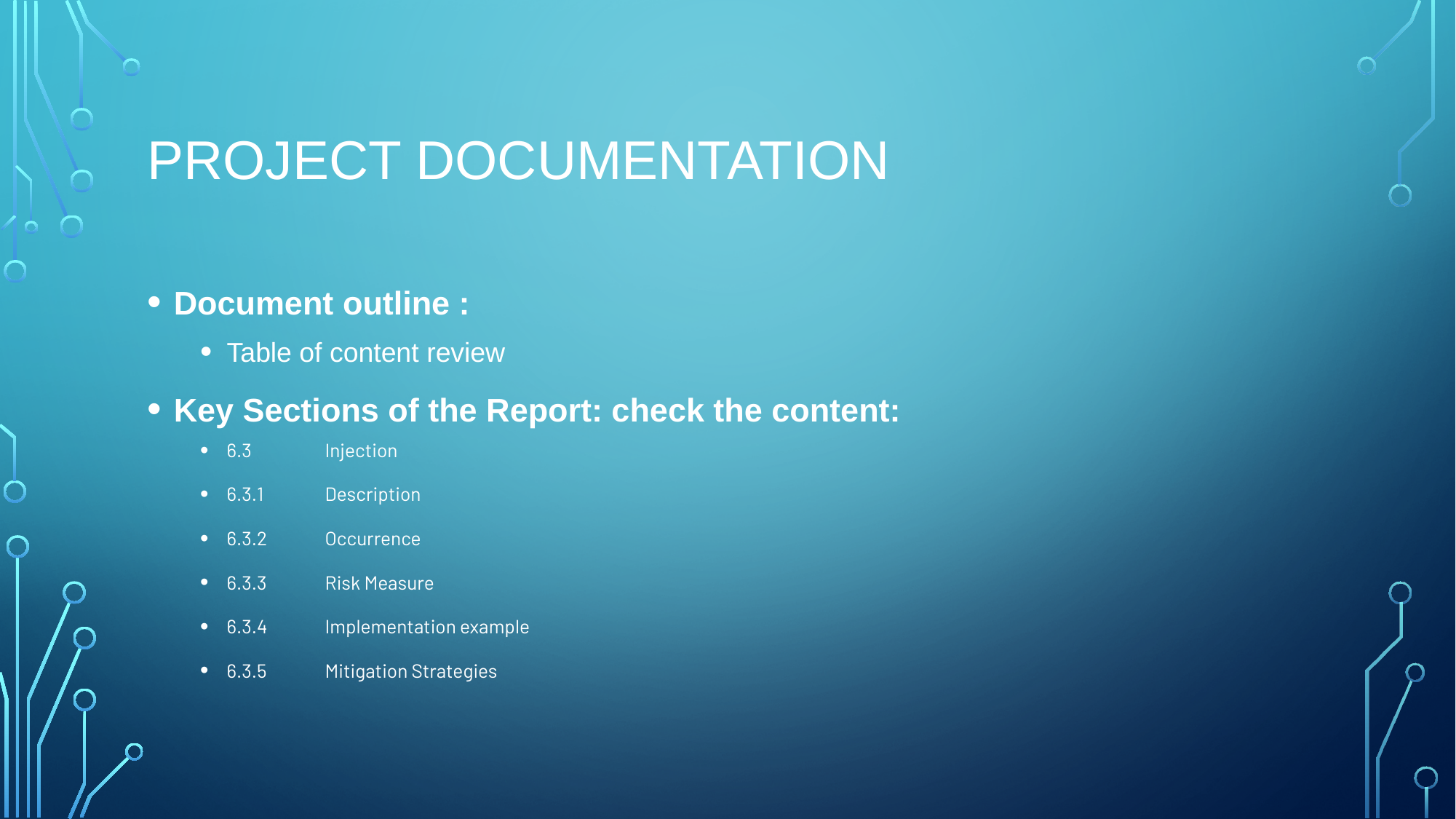

# Project Documentation
Document outline :
Table of content review
Key Sections of the Report: check the content:
6.3	Injection
6.3.1	Description
6.3.2	Occurrence
6.3.3	Risk Measure
6.3.4	Implementation example
6.3.5	Mitigation Strategies